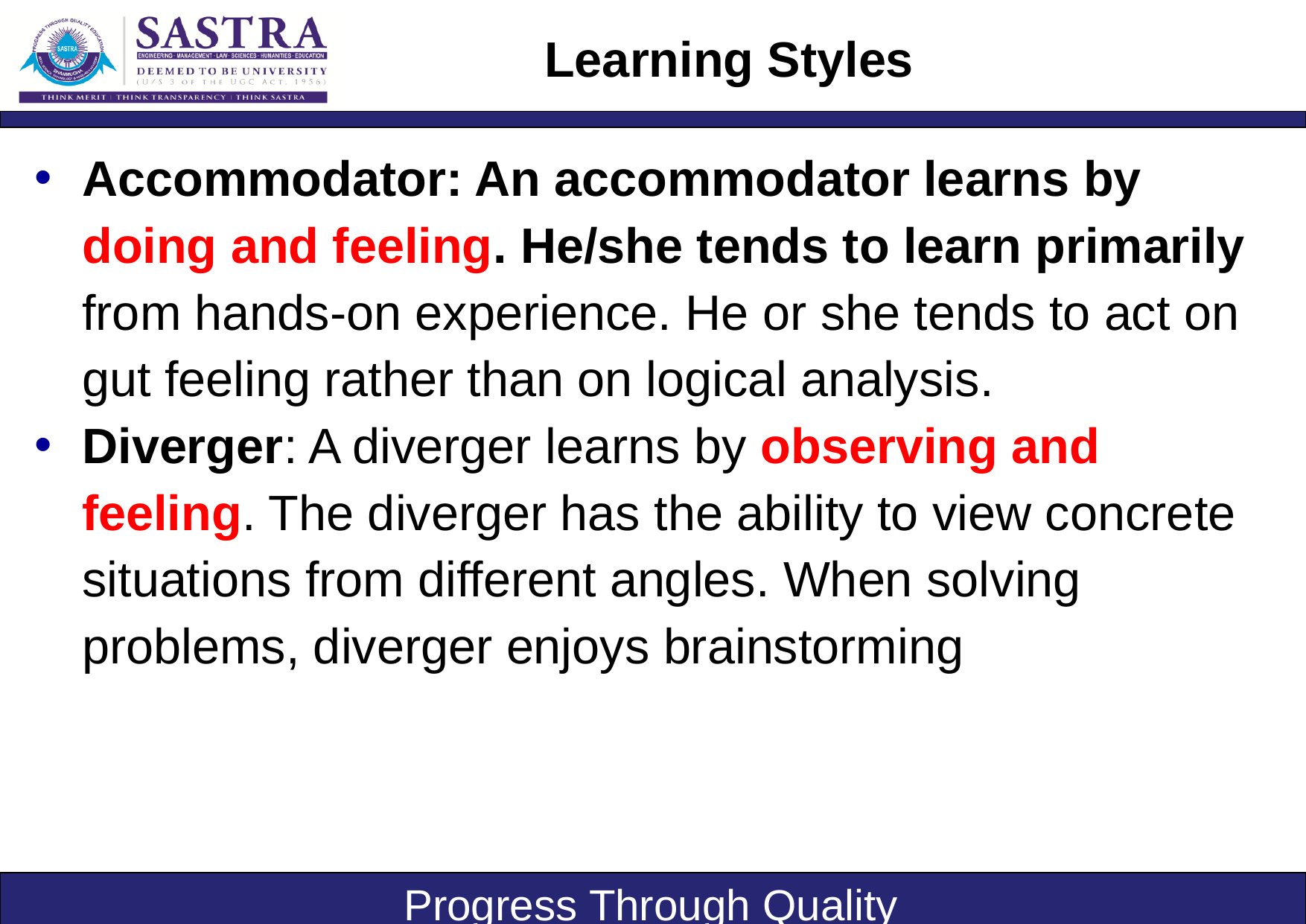

# Learning Styles
Accommodator: An accommodator learns by doing and feeling. He/she tends to learn primarily from hands-on experience. He or she tends to act on gut feeling rather than on logical analysis.
Diverger: A diverger learns by observing and feeling. The diverger has the ability to view concrete situations from different angles. When solving problems, diverger enjoys brainstorming